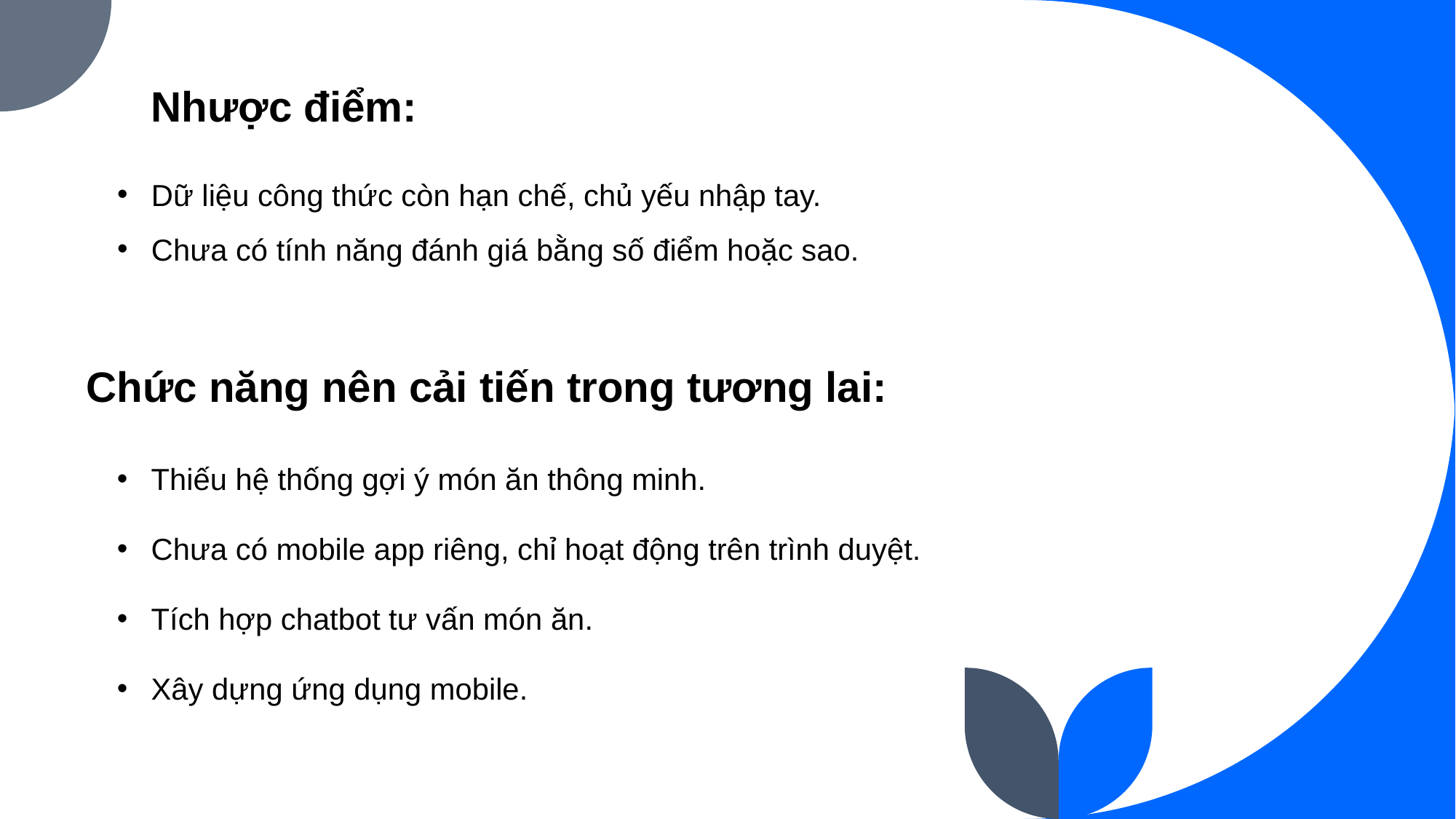

Nhược điểm:
Dữ liệu công thức còn hạn chế, chủ yếu nhập tay.
Chưa có tính năng đánh giá bằng số điểm hoặc sao.

Chức năng nên cải tiến trong tương lai:
Thiếu hệ thống gợi ý món ăn thông minh.
Chưa có mobile app riêng, chỉ hoạt động trên trình duyệt.
Tích hợp chatbot tư vấn món ăn.
Xây dựng ứng dụng mobile.